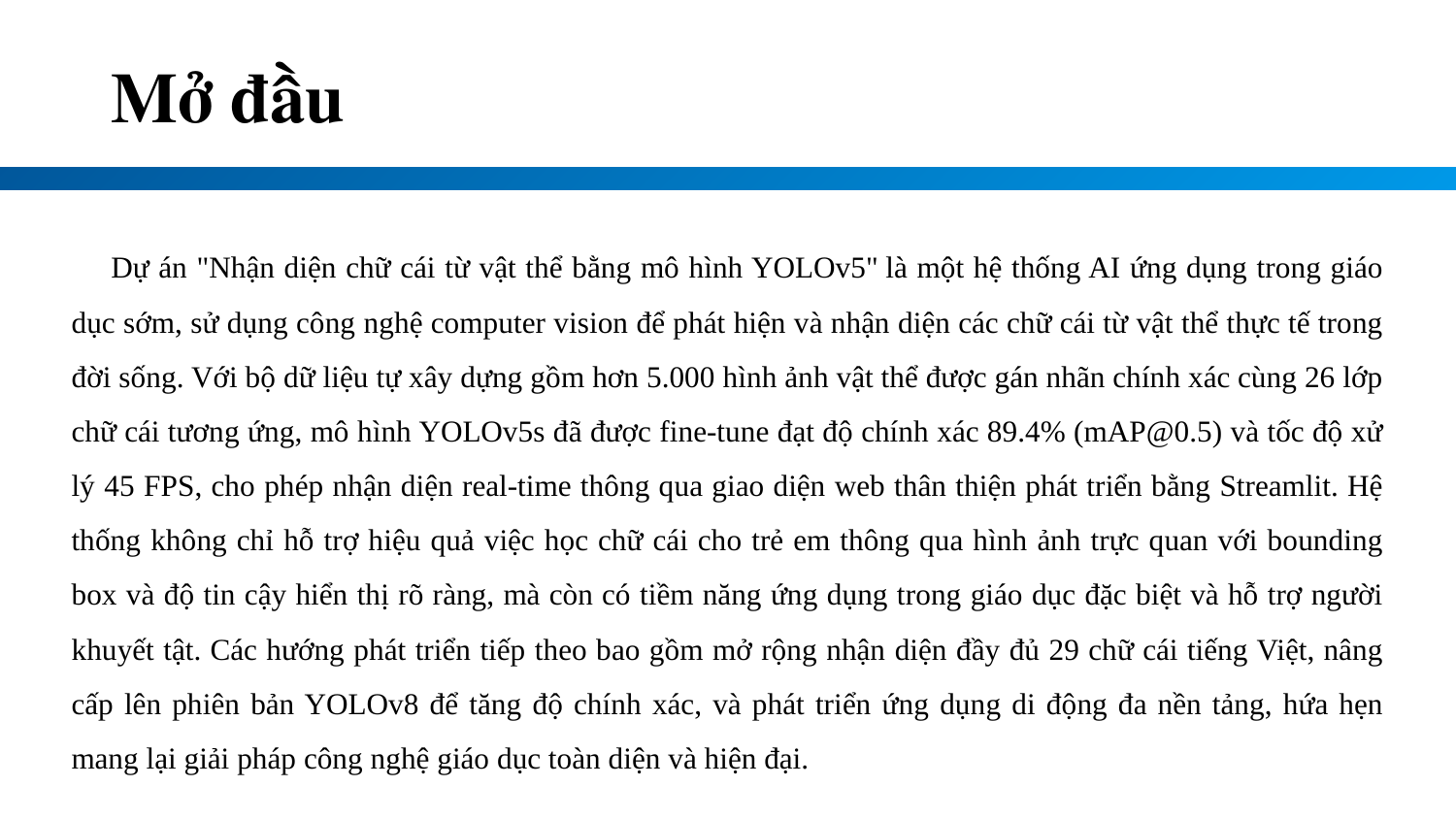

# Mở đầu
    Dự án "Nhận diện chữ cái từ vật thể bằng mô hình YOLOv5" là một hệ thống AI ứng dụng trong giáo dục sớm, sử dụng công nghệ computer vision để phát hiện và nhận diện các chữ cái từ vật thể thực tế trong đời sống. Với bộ dữ liệu tự xây dựng gồm hơn 5.000 hình ảnh vật thể được gán nhãn chính xác cùng 26 lớp chữ cái tương ứng, mô hình YOLOv5s đã được fine-tune đạt độ chính xác 89.4% (mAP@0.5) và tốc độ xử lý 45 FPS, cho phép nhận diện real-time thông qua giao diện web thân thiện phát triển bằng Streamlit. Hệ thống không chỉ hỗ trợ hiệu quả việc học chữ cái cho trẻ em thông qua hình ảnh trực quan với bounding box và độ tin cậy hiển thị rõ ràng, mà còn có tiềm năng ứng dụng trong giáo dục đặc biệt và hỗ trợ người khuyết tật. Các hướng phát triển tiếp theo bao gồm mở rộng nhận diện đầy đủ 29 chữ cái tiếng Việt, nâng cấp lên phiên bản YOLOv8 để tăng độ chính xác, và phát triển ứng dụng di động đa nền tảng, hứa hẹn mang lại giải pháp công nghệ giáo dục toàn diện và hiện đại.